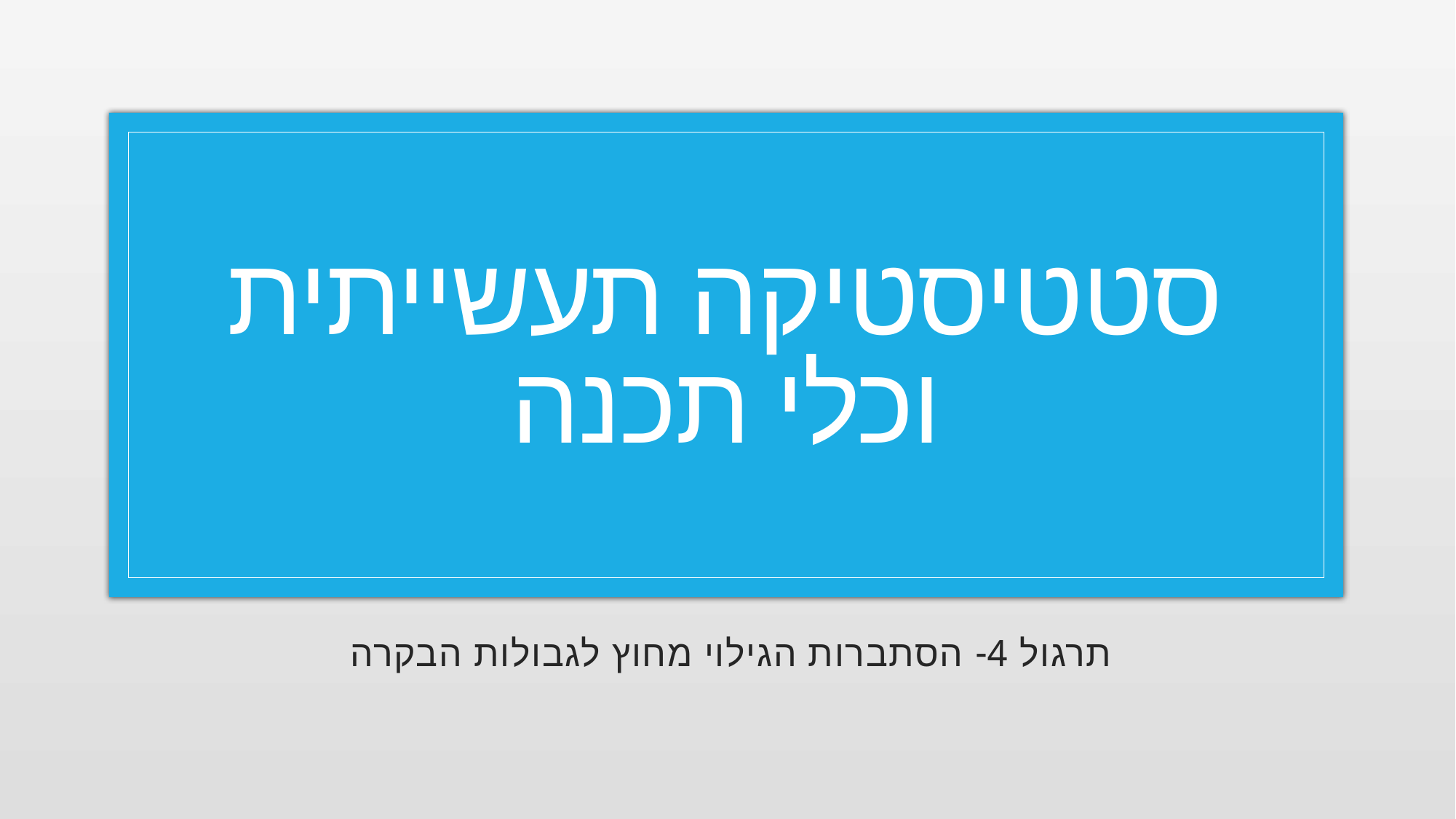

# סטטיסטיקה תעשייתית וכלי תכנה
תרגול 4- הסתברות הגילוי מחוץ לגבולות הבקרה